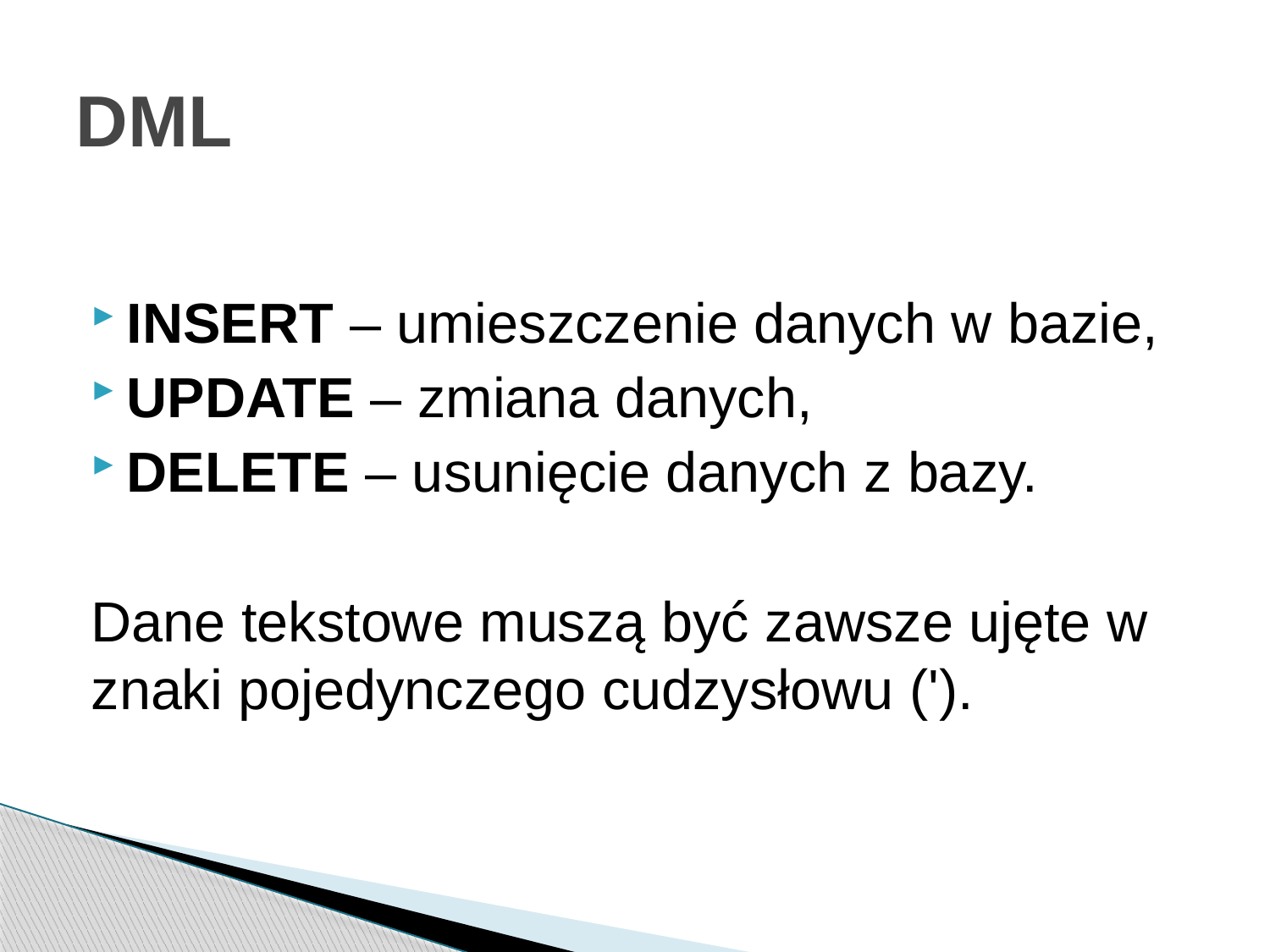

# DML

INSERT – umieszczenie danych w bazie,
UPDATE – zmiana danych,
DELETE – usunięcie danych z bazy.

Dane tekstowe muszą być zawsze ujęte w znaki pojedynczego cudzysłowu (').